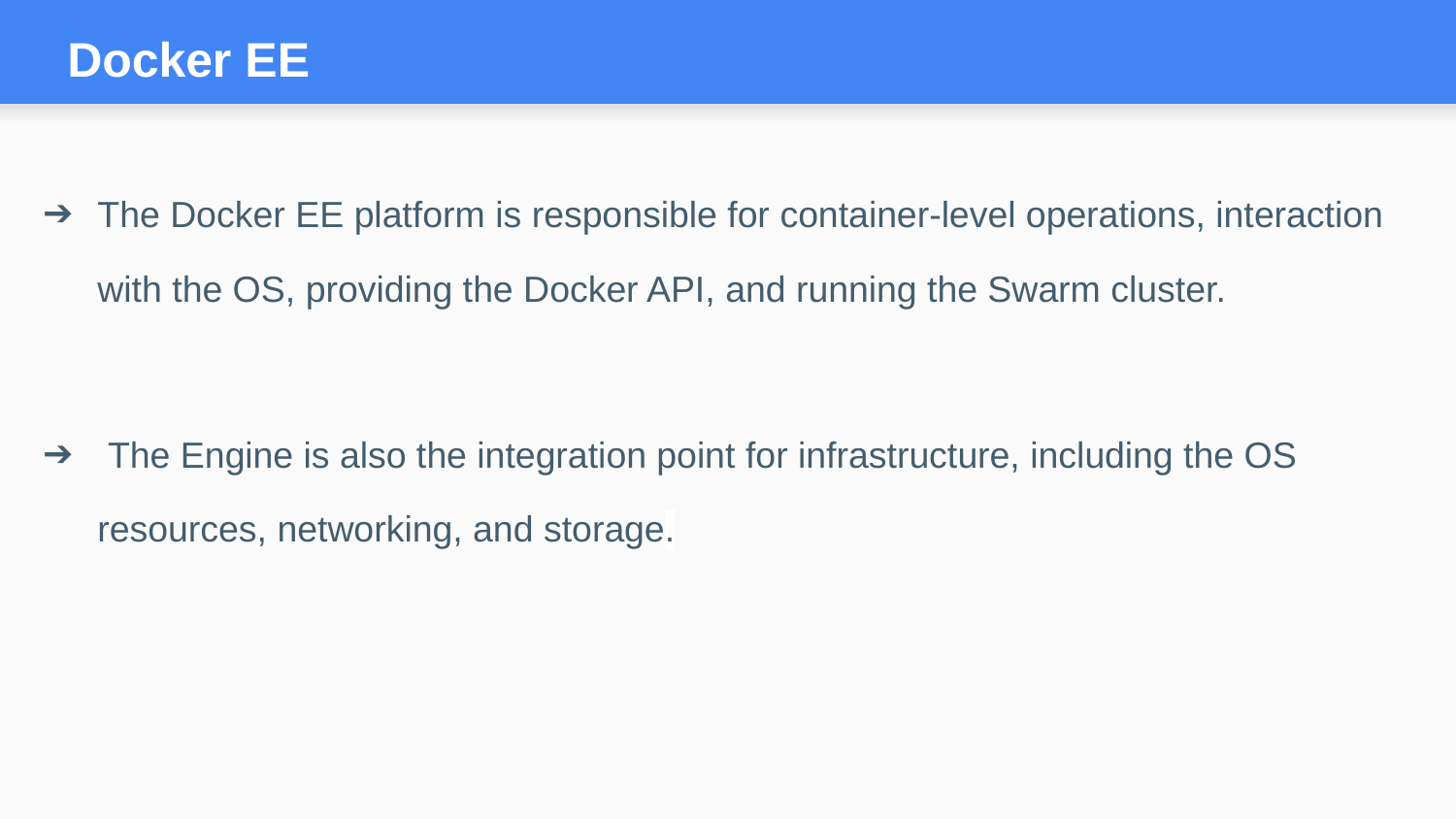

# Docker EE

The Docker EE platform is responsible for container-level operations, interaction with the OS, providing the Docker API, and running the Swarm cluster.

 The Engine is also the integration point for infrastructure, including the OS resources, networking, and storage.